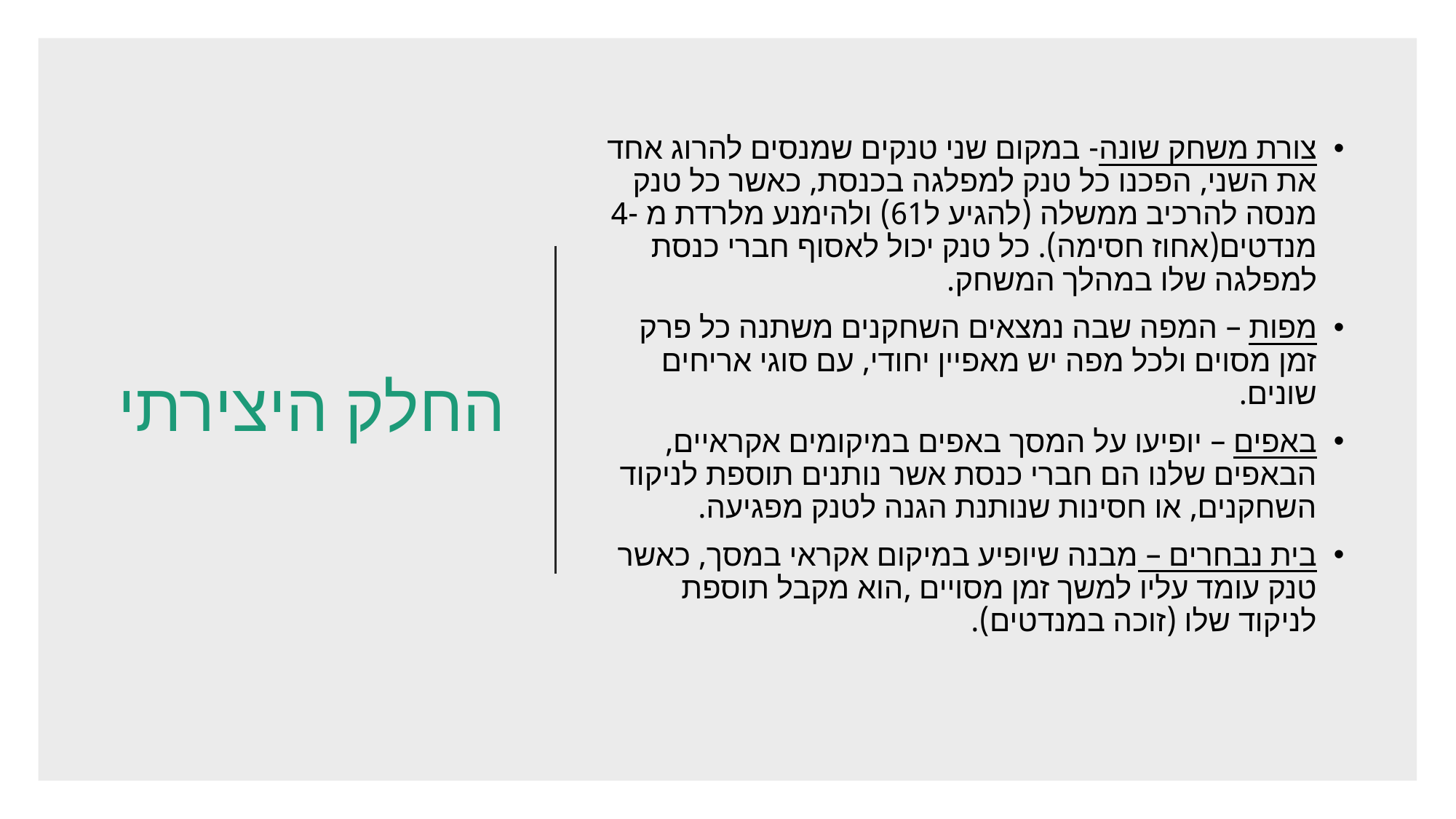

# החלק היצירתי
צורת משחק שונה- במקום שני טנקים שמנסים להרוג אחד את השני, הפכנו כל טנק למפלגה בכנסת, כאשר כל טנק מנסה להרכיב ממשלה (להגיע ל61) ולהימנע מלרדת מ -4 מנדטים(אחוז חסימה). כל טנק יכול לאסוף חברי כנסת למפלגה שלו במהלך המשחק.
מפות – המפה שבה נמצאים השחקנים משתנה כל פרק זמן מסוים ולכל מפה יש מאפיין יחודי, עם סוגי אריחים שונים.
באפים – יופיעו על המסך באפים במיקומים אקראיים, הבאפים שלנו הם חברי כנסת אשר נותנים תוספת לניקוד השחקנים, או חסינות שנותנת הגנה לטנק מפגיעה.
בית נבחרים – מבנה שיופיע במיקום אקראי במסך, כאשר טנק עומד עליו למשך זמן מסויים ,הוא מקבל תוספת לניקוד שלו (זוכה במנדטים).